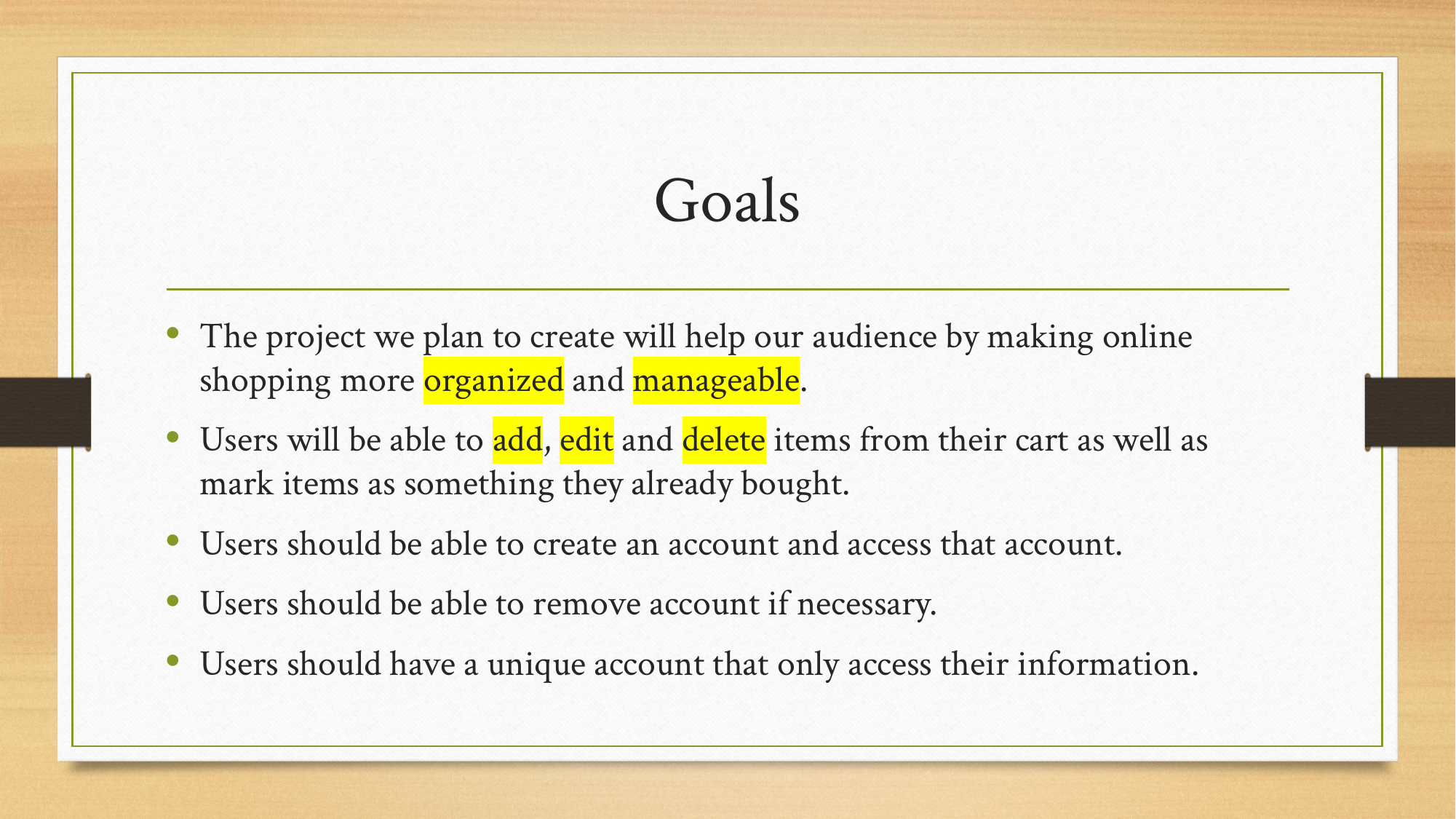

# Goals
The project we plan to create will help our audience by making online shopping more organized and manageable.
Users will be able to add, edit and delete items from their cart as well as mark items as something they already bought.
Users should be able to create an account and access that account.
Users should be able to remove account if necessary.
Users should have a unique account that only access their information.